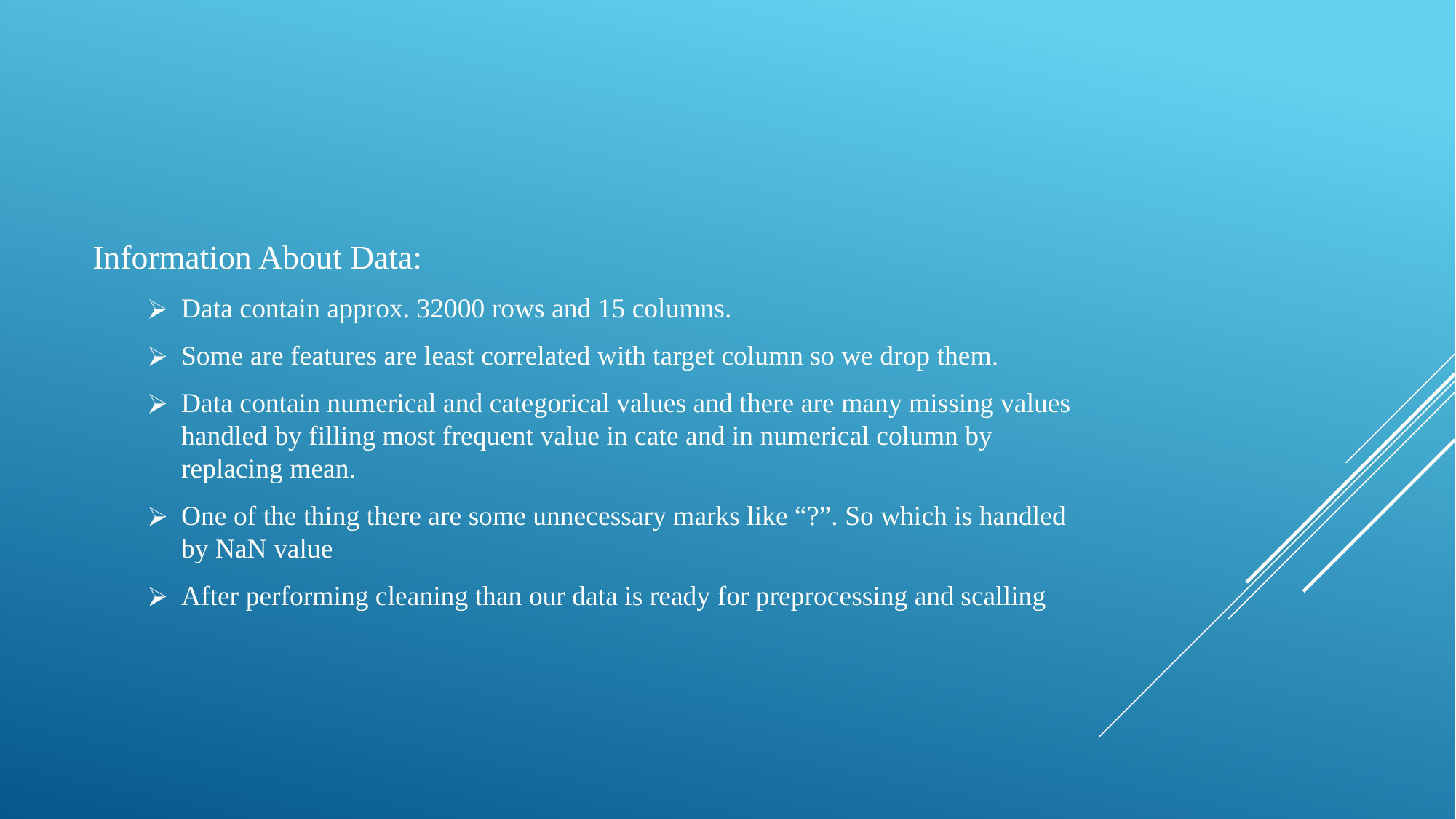

Information About Data:
Data contain approx. 32000 rows and 15 columns.
Some are features are least correlated with target column so we drop them.
Data contain numerical and categorical values and there are many missing values handled by filling most frequent value in cate and in numerical column by replacing mean.
One of the thing there are some unnecessary marks like “?”. So which is handled by NaN value
After performing cleaning than our data is ready for preprocessing and scalling